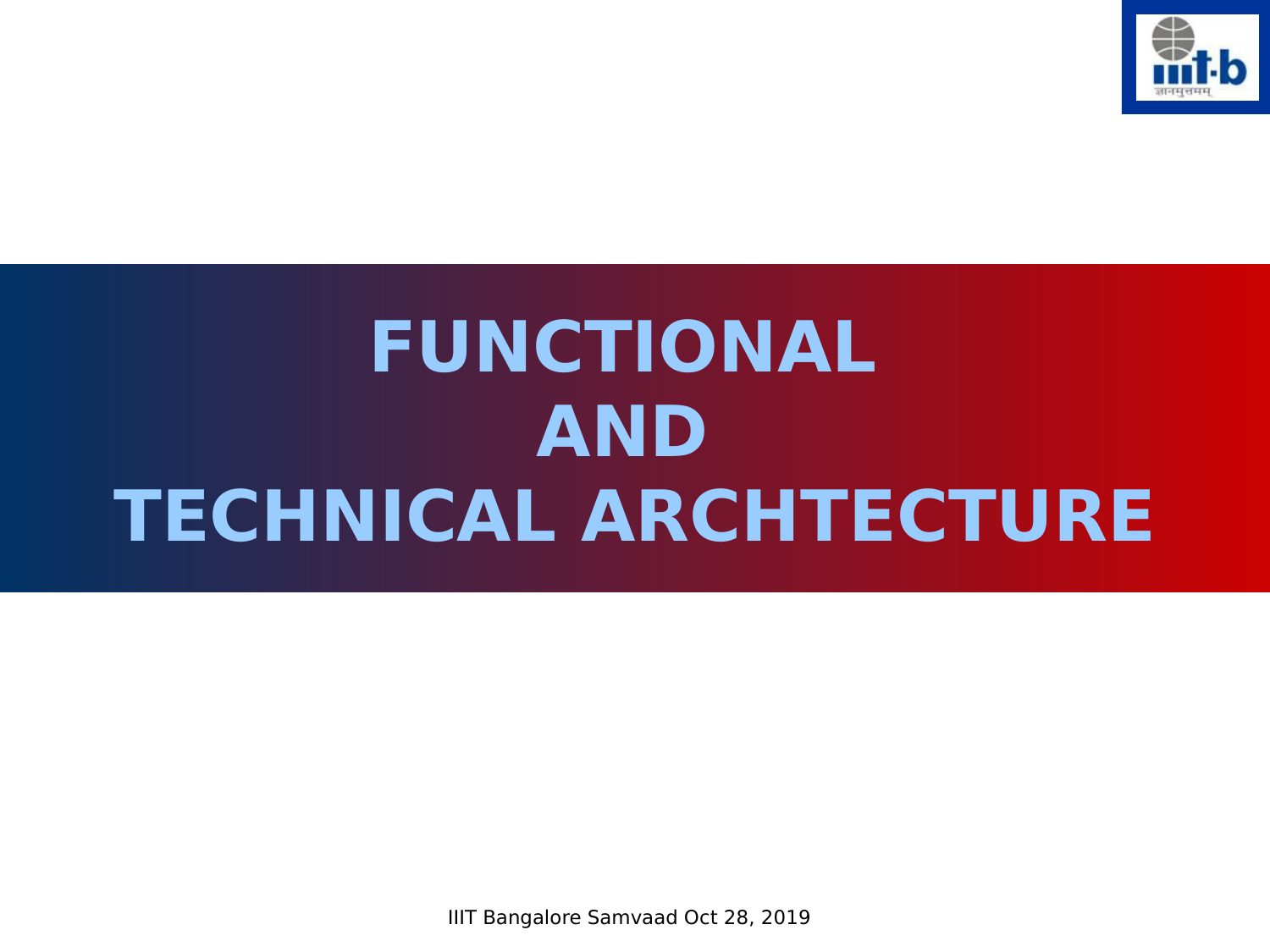

Functional
and
TECHNICAL ARCHTECTURE
IIIT Bangalore Samvaad Oct 28, 2019